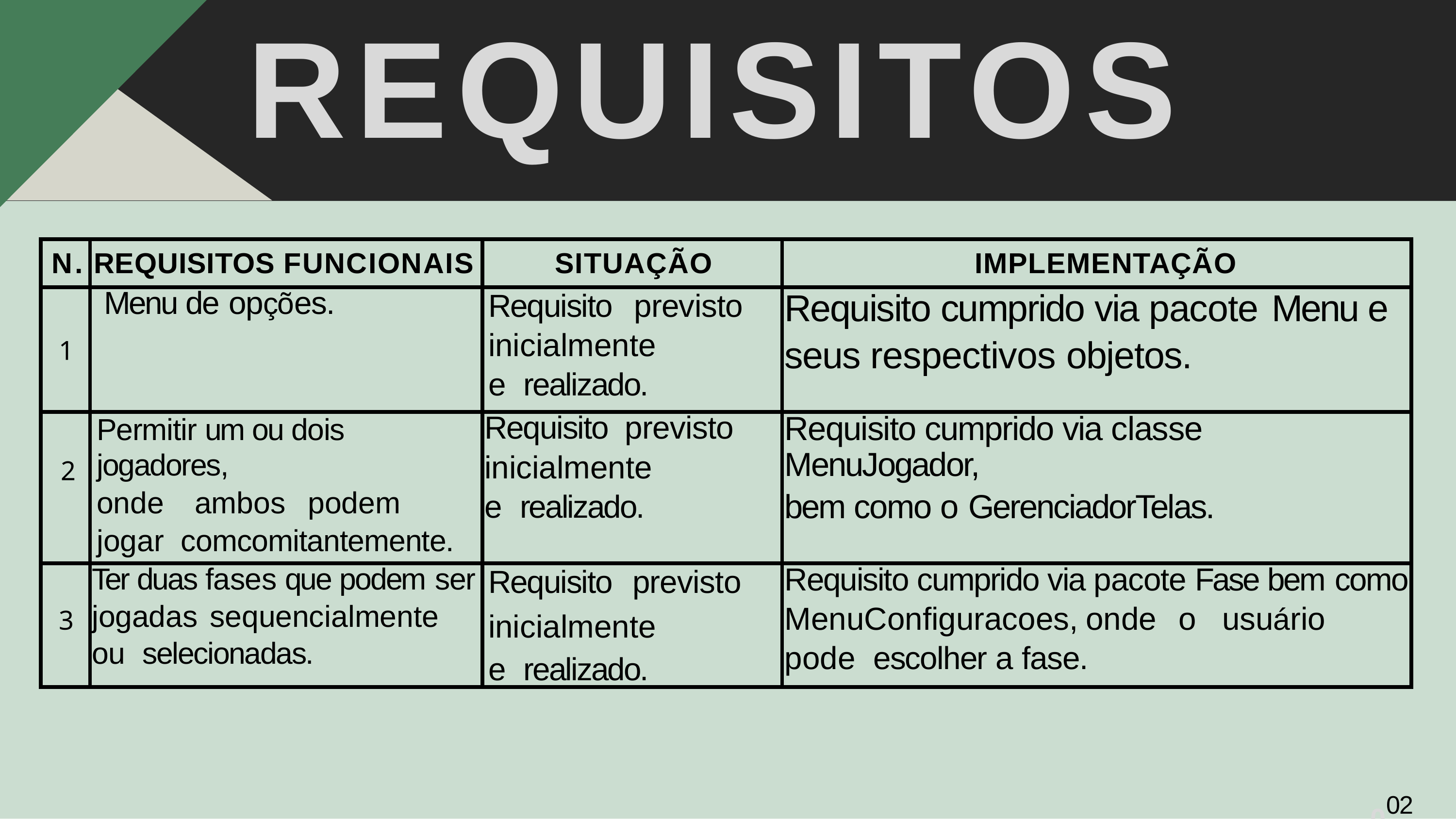

# REQUISITOS
| N. | REQUISITOS FUNCIONAIS | SITUAÇÃO | IMPLEMENTAÇÃO |
| --- | --- | --- | --- |
| 1 | Menu de opções. | Requisito previsto inicialmente e realizado. | Requisito cumprido via pacote Menu e seus respectivos objetos. |
| 2 | Permitir um ou dois jogadores, onde ambos podem jogar comcomitantemente. | Requisito previsto inicialmente e realizado. | Requisito cumprido via classe MenuJogador, bem como o GerenciadorTelas. |
| 3 | Ter duas fases que podem ser jogadas sequencialmente ou selecionadas. | Requisito previsto inicialmente e realizado. | Requisito cumprido via pacote Fase bem como MenuConfiguracoes, onde o usuário pode escolher a fase. |
00        2